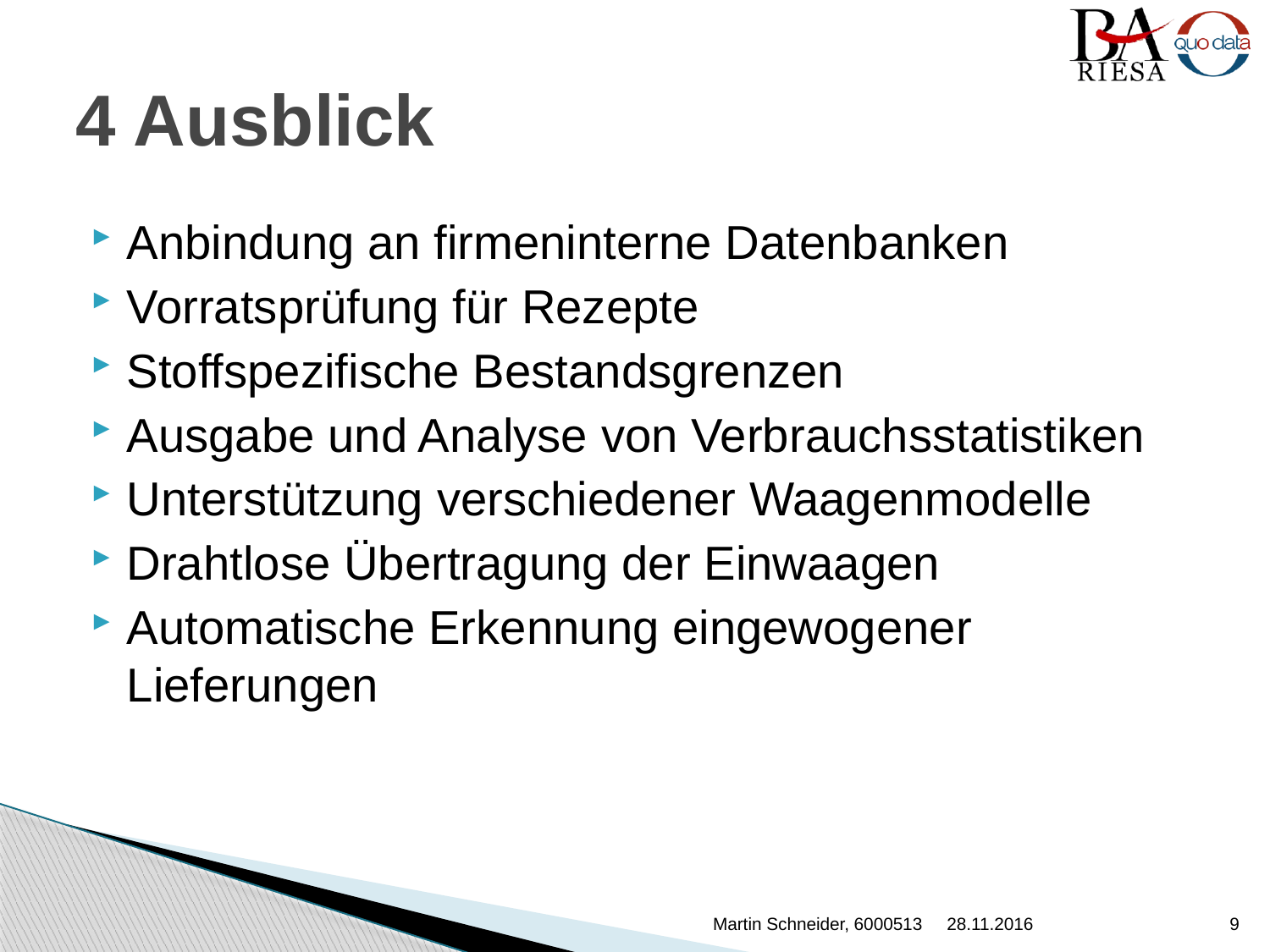

# 4 Ausblick
Anbindung an firmeninterne Datenbanken
Vorratsprüfung für Rezepte
Stoffspezifische Bestandsgrenzen
Ausgabe und Analyse von Verbrauchsstatistiken
Unterstützung verschiedener Waagenmodelle
Drahtlose Übertragung der Einwaagen
Automatische Erkennung eingewogener Lieferungen

Martin Schneider, 6000513
28.11.2016
9